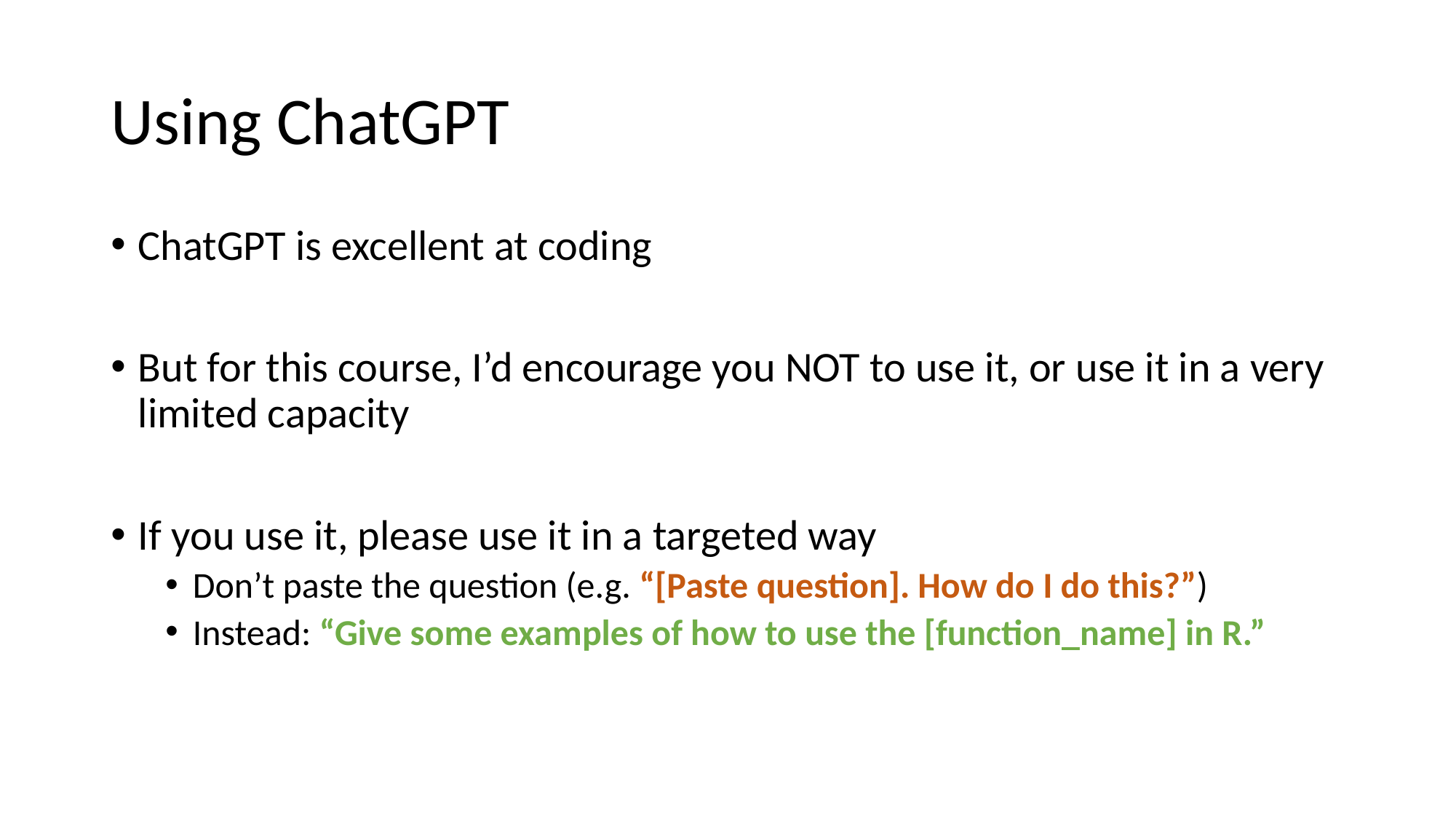

# Using ChatGPT
ChatGPT is excellent at coding

But for this course, I’d encourage you NOT to use it, or use it in a very limited capacity

If you use it, please use it in a targeted way
Don’t paste the question (e.g. “[Paste question]. How do I do this?”)
Instead: “Give some examples of how to use the [function_name] in R.”